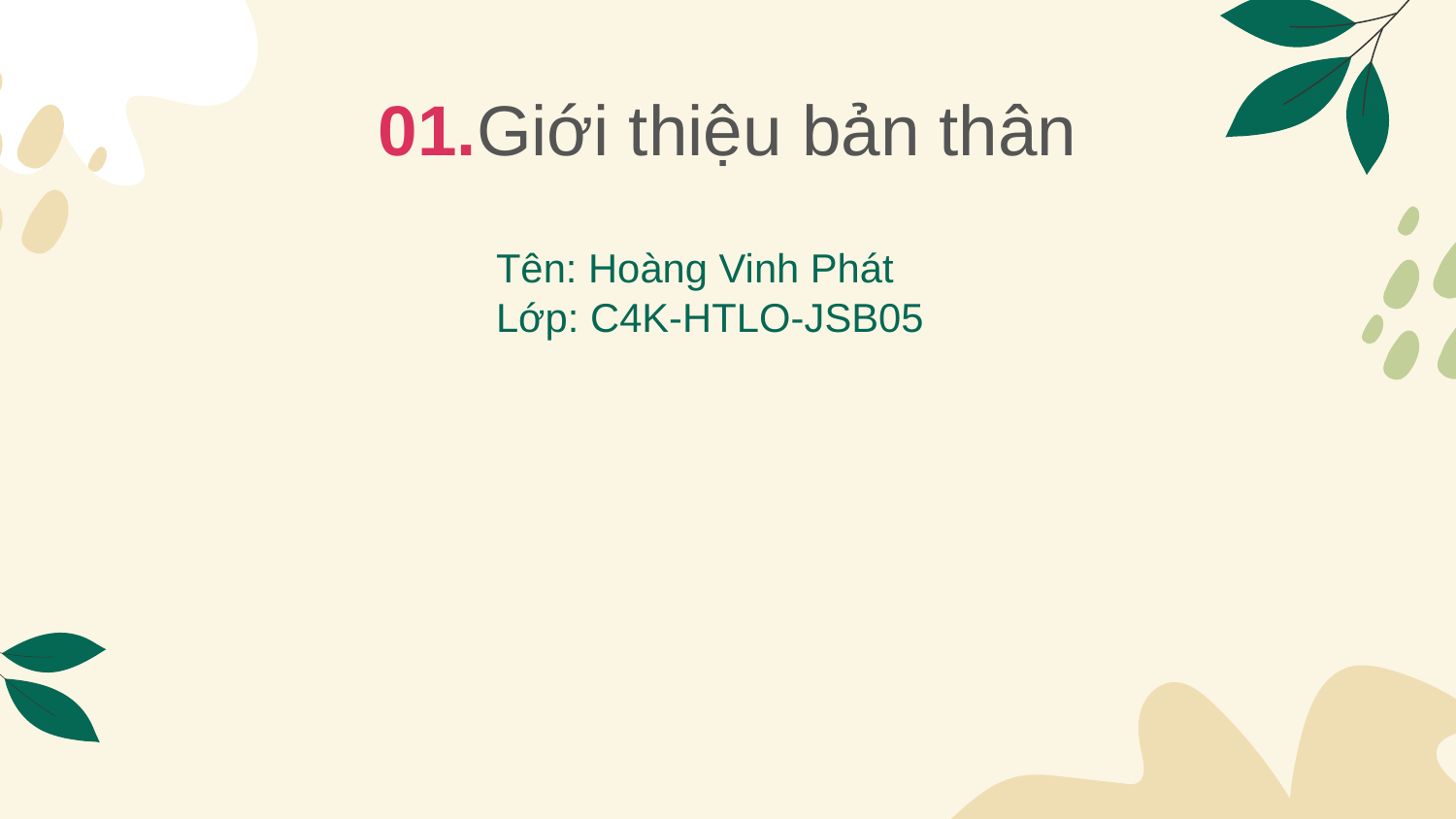

01.Giới thiệu bản thân
02
01
Tên: Hoàng Vinh Phát
Lớp: C4K-HTLO-JSB05
Giới thiệu
về sản phẩm

Giới thiệu bản thân